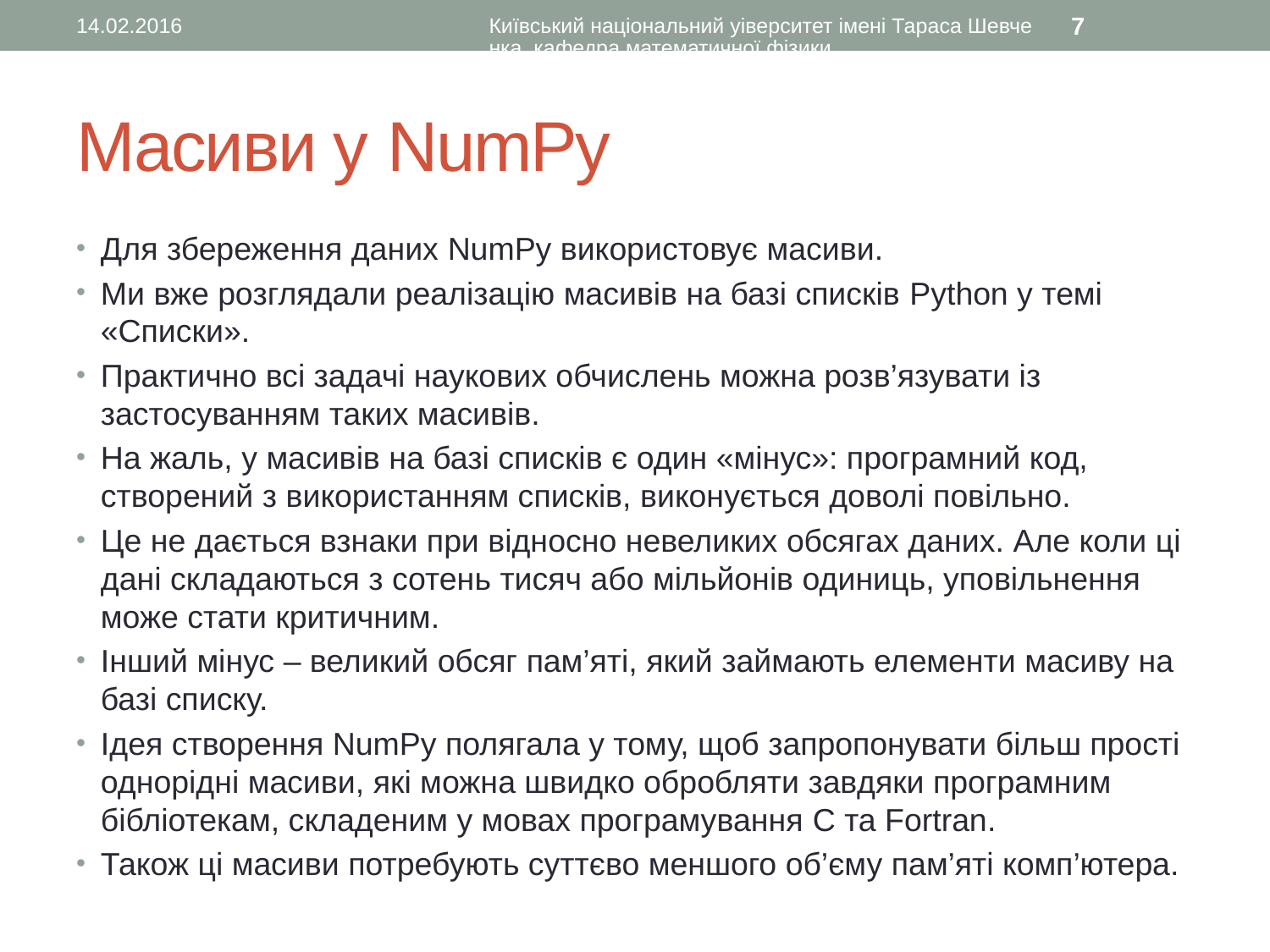

14.02.2016
Київський національний уіверситет імені Тараса Шевченка, кафедра математичної фізики
7
# Масиви у NumPy
Для збереження даних NumPy використовує масиви.
Ми вже розглядали реалізацію масивів на базі списків Python у темі «Списки».
Практично всі задачі наукових обчислень можна розв’язувати із застосуванням таких масивів.
На жаль, у масивів на базі списків є один «мінус»: програмний код, створений з використанням списків, виконується доволі повільно.
Це не дається взнаки при відносно невеликих обсягах даних. Але коли ці дані складаються з сотень тисяч або мільйонів одиниць, уповільнення може стати критичним.
Інший мінус – великий обсяг пам’яті, який займають елементи масиву на базі списку.
Ідея створення NumPy полягала у тому, щоб запропонувати більш прості однорідні масиви, які можна швидко обробляти завдяки програмним бібліотекам, складеним у мовах програмування C та Fortran.
Також ці масиви потребують суттєво меншого об’єму пам’яті комп’ютера.